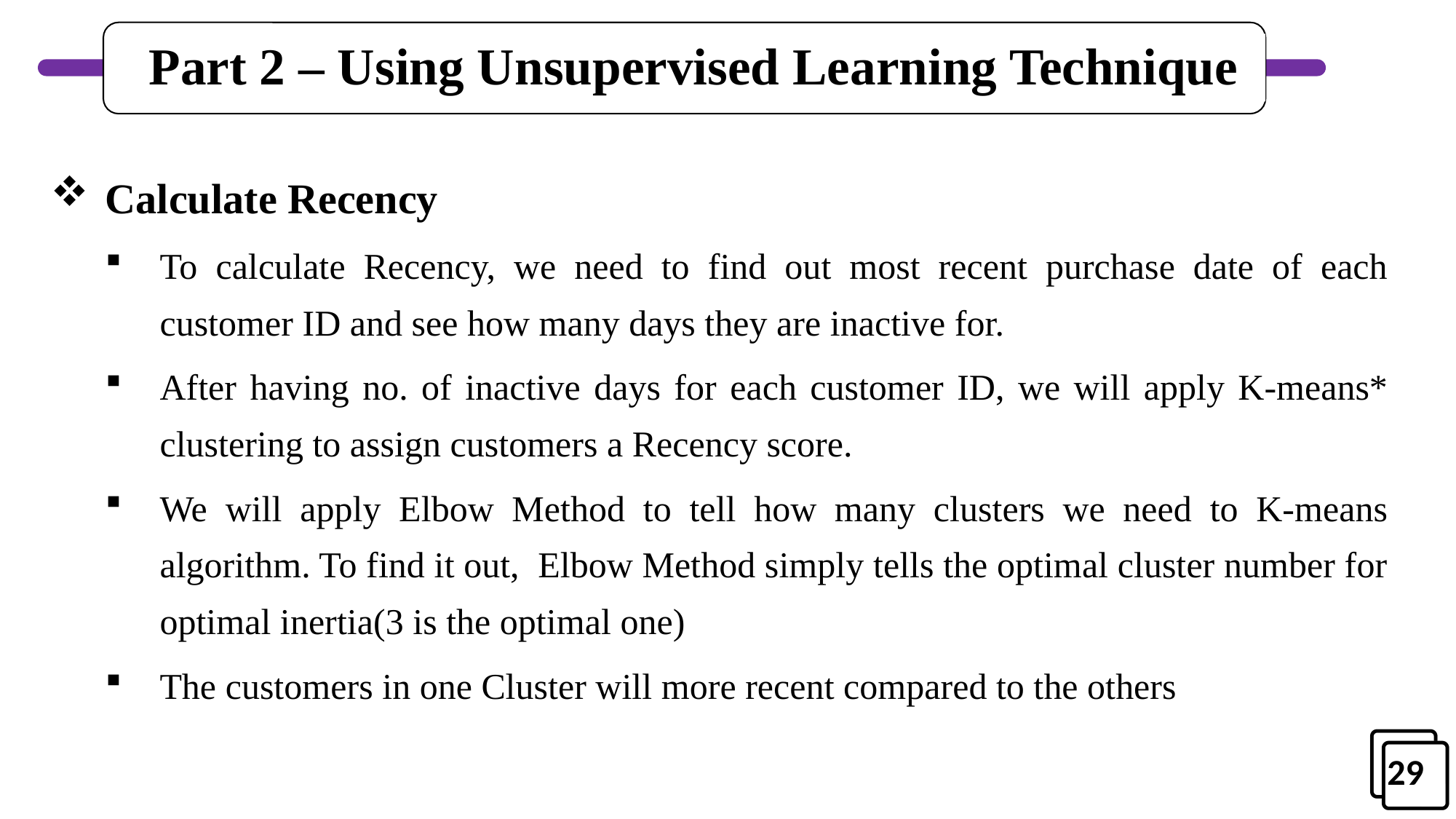

# Part 2 – Using Unsupervised Learning Technique

Calculate Recency
To calculate Recency, we need to find out most recent purchase date of each customer ID and see how many days they are inactive for.
After having no. of inactive days for each customer ID, we will apply K-means* clustering to assign customers a Recency score.
We will apply Elbow Method to tell how many clusters we need to K-means algorithm. To find it out,  Elbow Method simply tells the optimal cluster number for optimal inertia(3 is the optimal one)
The customers in one Cluster will more recent compared to the others

29